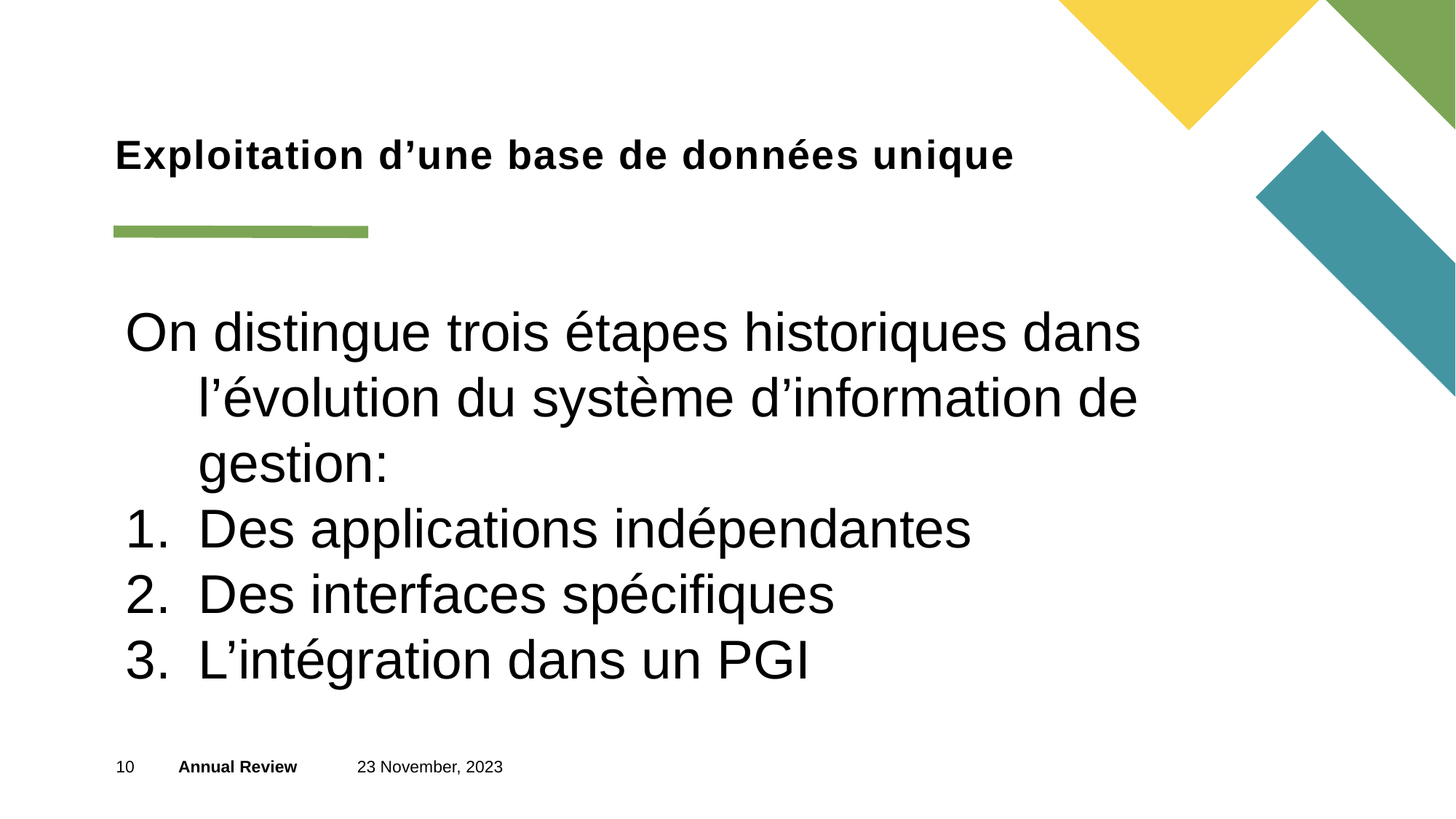

# Exploitation d’une base de données unique
On distingue trois étapes historiques dans l’évolution du système d’information de gestion:
Des applications indépendantes
Des interfaces spécifiques
L’intégration dans un PGI

10
Annual Review
23 November, 2023